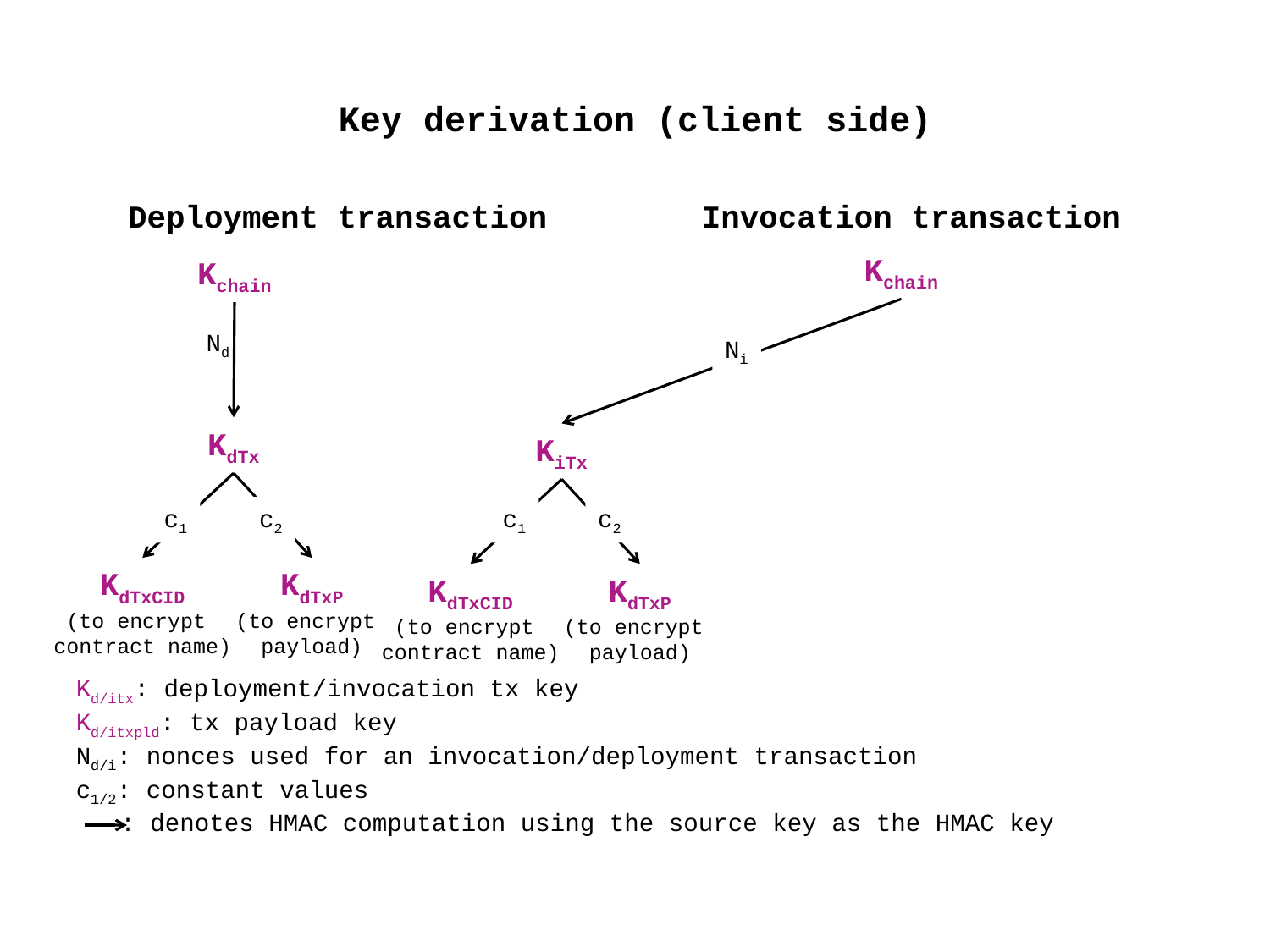

Key derivation (client side)
Deployment transaction
Invocation transaction
Kchain
Kchain
Nd
Ni
KdTx
KiTx
c1
c2
c1
c2
KdTxCID
(to encrypt
contract name)
KdTxP
(to encrypt
payload)
KdTxCID
(to encrypt
contract name)
KdTxP
(to encrypt
payload)
Kd/itx: deployment/invocation tx key
Kd/itxpld: tx payload key
Nd/i: nonces used for an invocation/deployment transaction
c1/2: constant values
   : denotes HMAC computation using the source key as the HMAC key